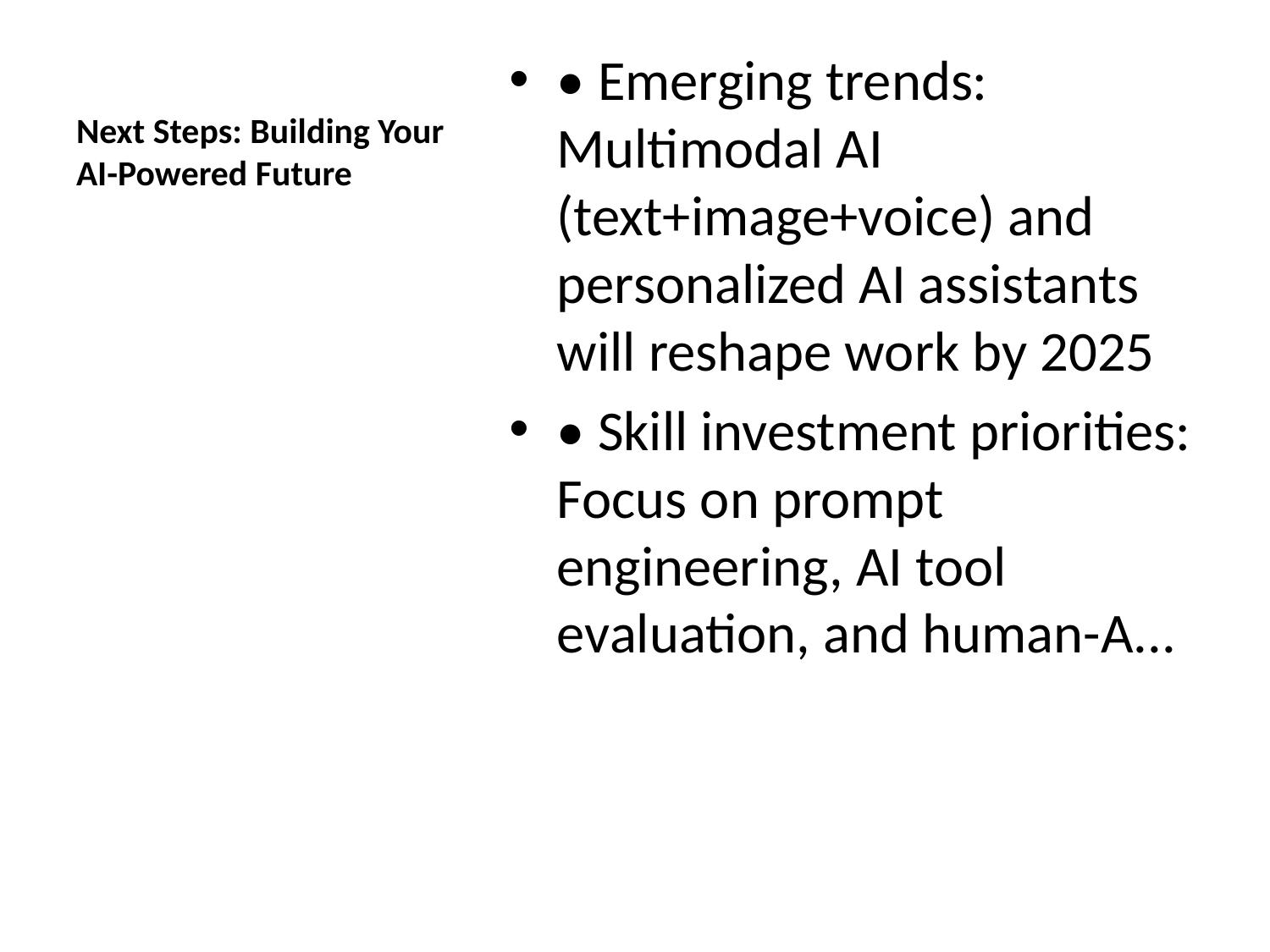

# Next Steps: Building Your AI-Powered Future
• Emerging trends: Multimodal AI (text+image+voice) and personalized AI assistants will reshape work by 2025
• Skill investment priorities: Focus on prompt engineering, AI tool evaluation, and human-A...